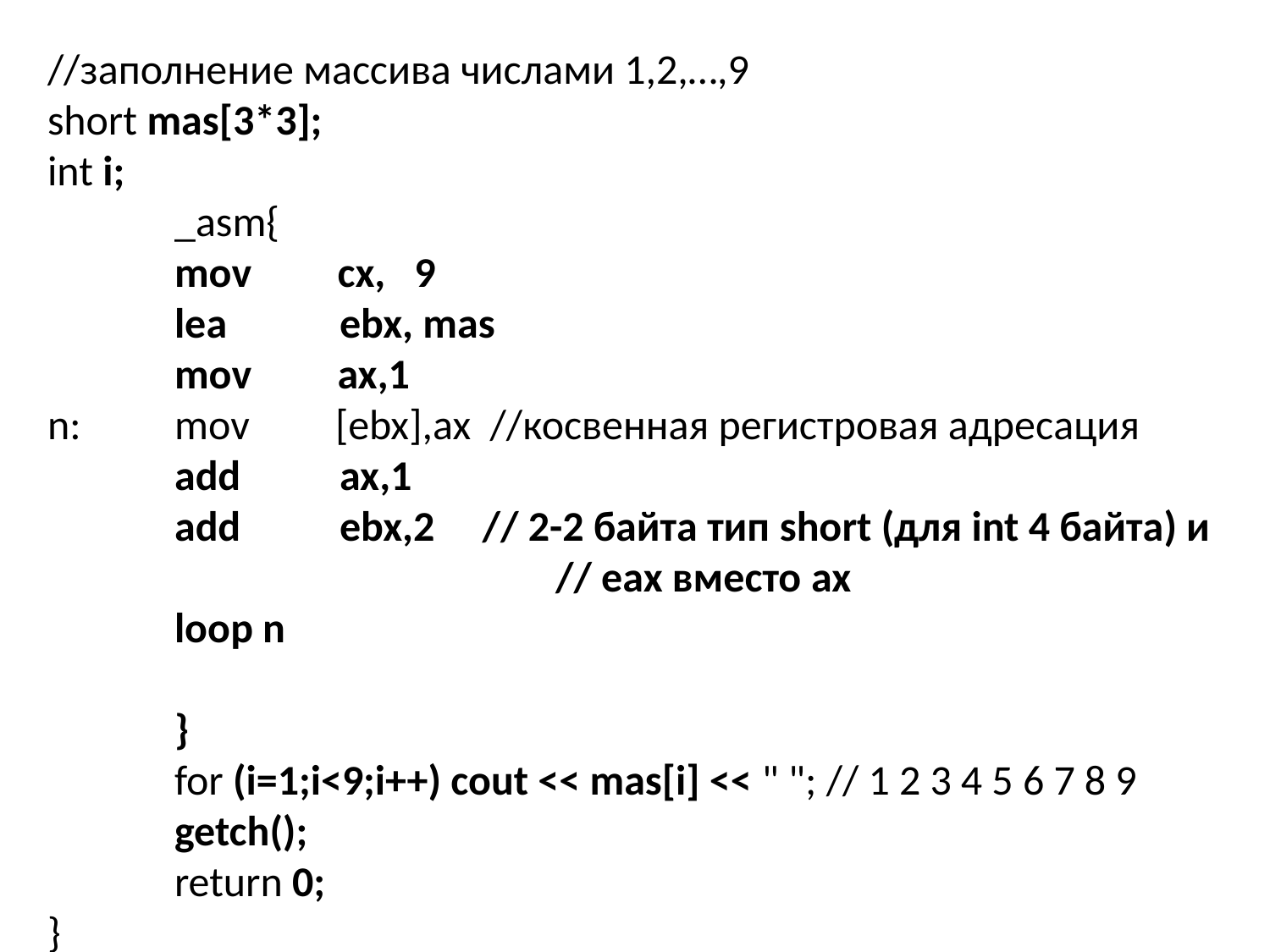

//заполнение массива числами 1,2,…,9
short mas[3*3];
int i;
	_asm{
	mov         cx,   9
	lea	    ebx, mas
	mov         ax,1
n:	mov         [ebx],ax  //косвенная регистровая адресация
	add	    ax,1
	add	    ebx,2     // 2-2 байта тип short (для int 4 байта) и 				// eax вместо ax
	loop n

	}
	for (i=1;i<9;i++) cout << mas[i] << " "; // 1 2 3 4 5 6 7 8 9
	getch();
	return 0;
}